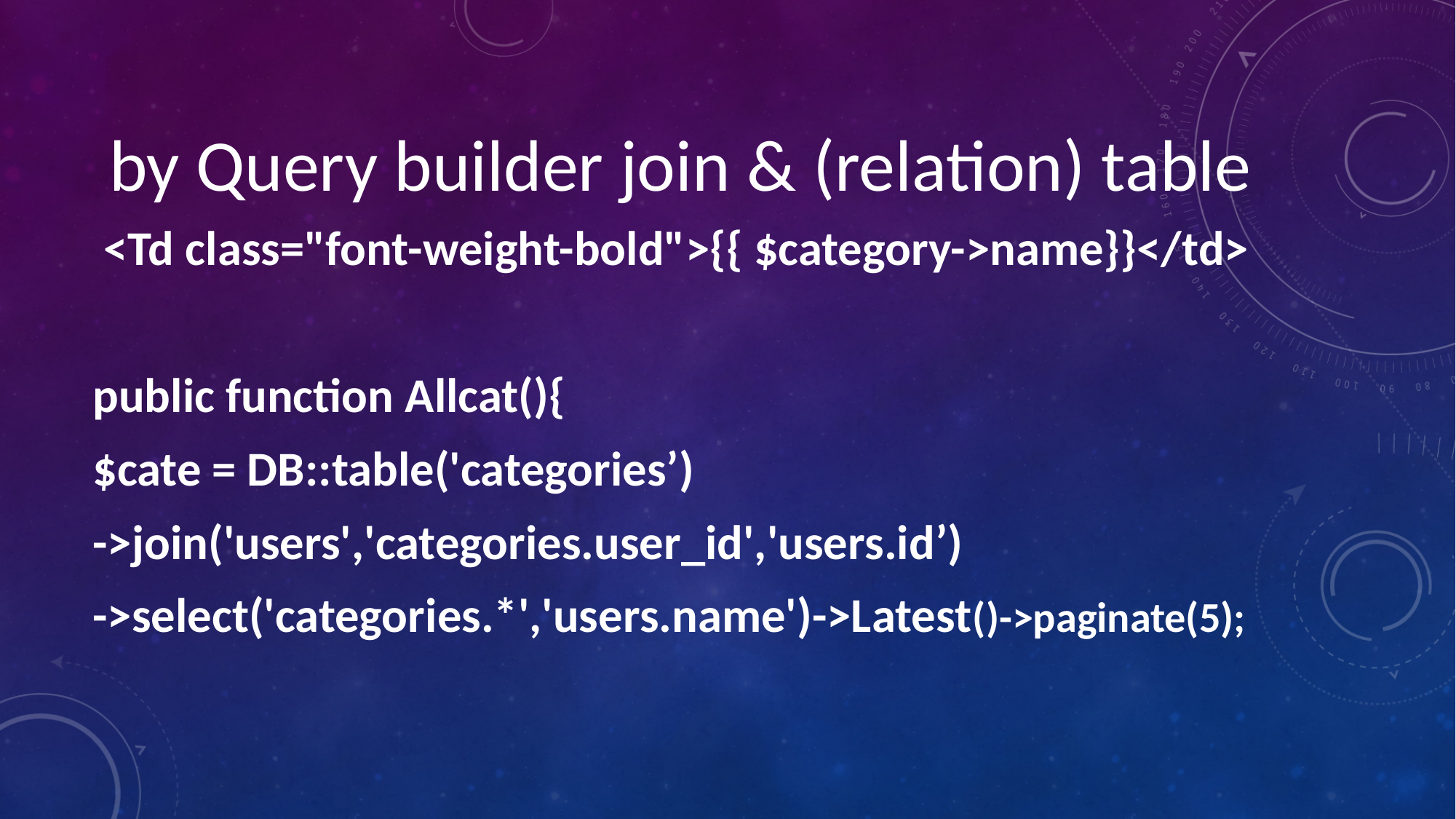

# by Query builder join & (relation) table
 <Td class="font-weight-bold">{{ $category->name}}</td>

public function Allcat(){
$cate = DB::table('categories’)
->join('users','categories.user_id','users.id’)
->select('categories.*','users.name')->Latest()->paginate(5);